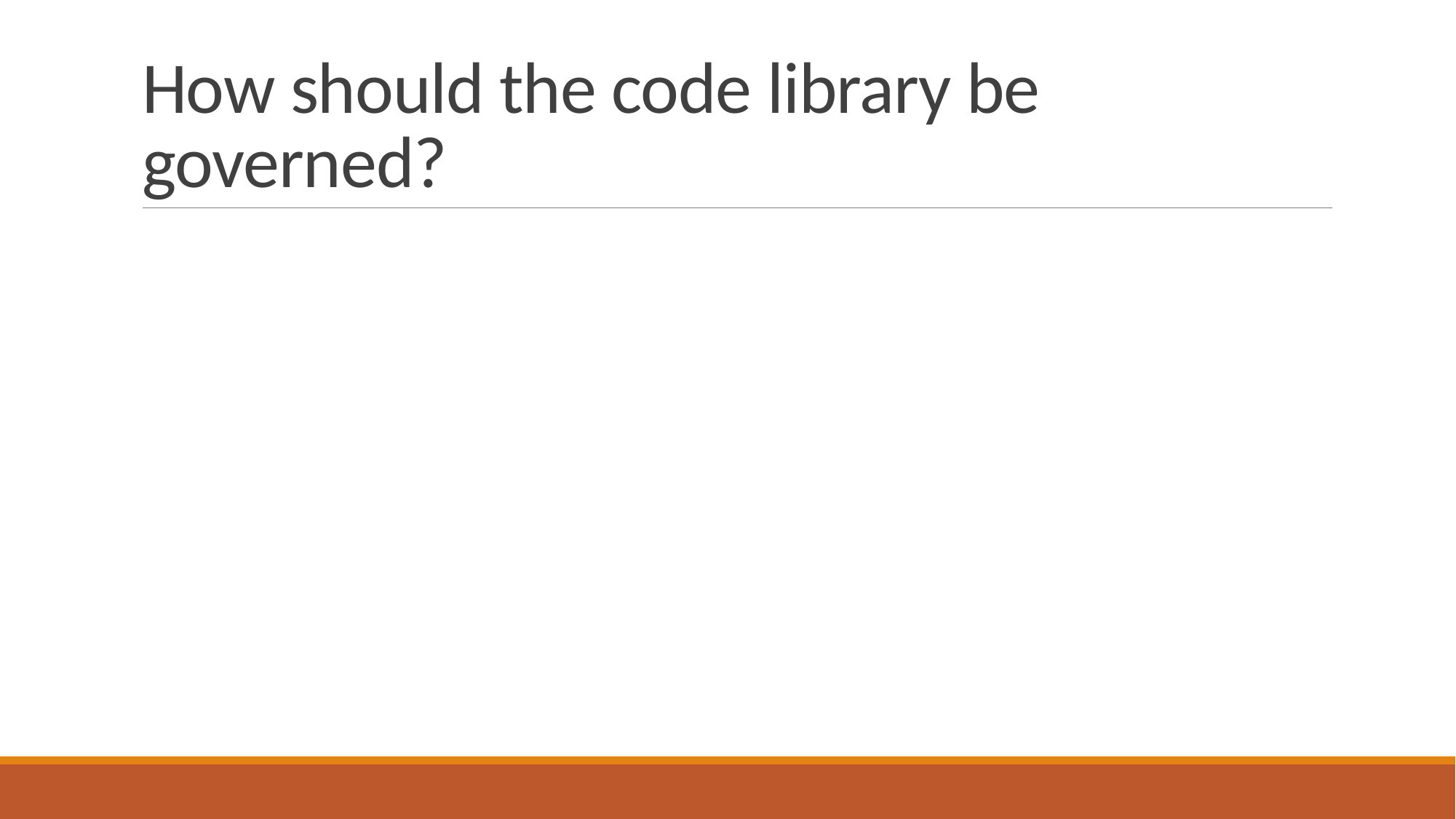

# How should the code library be governed?